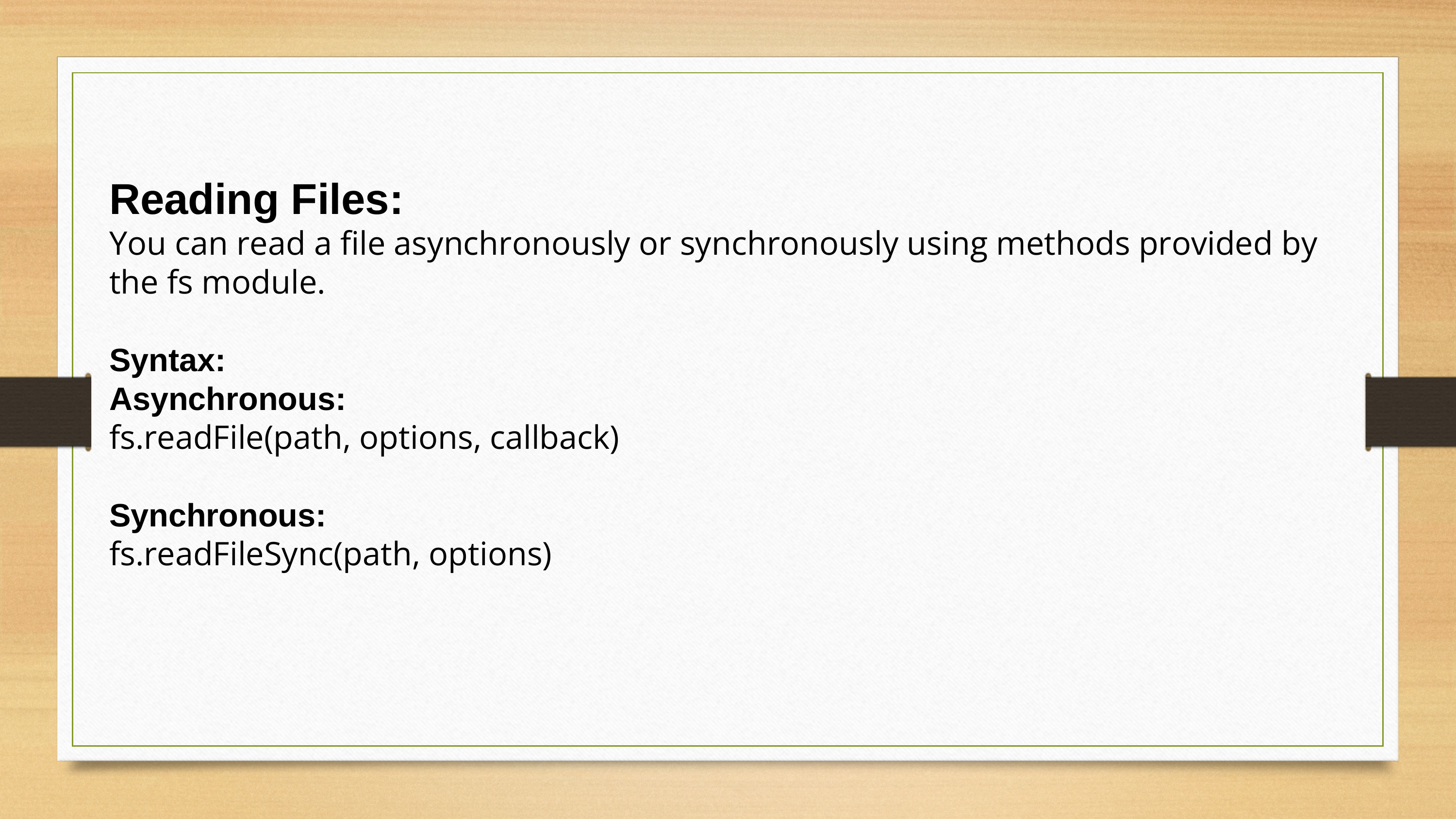

Reading Files:
You can read a file asynchronously or synchronously using methods provided by the fs module.

Syntax:
Asynchronous:
fs.readFile(path, options, callback)

Synchronous:
fs.readFileSync(path, options)